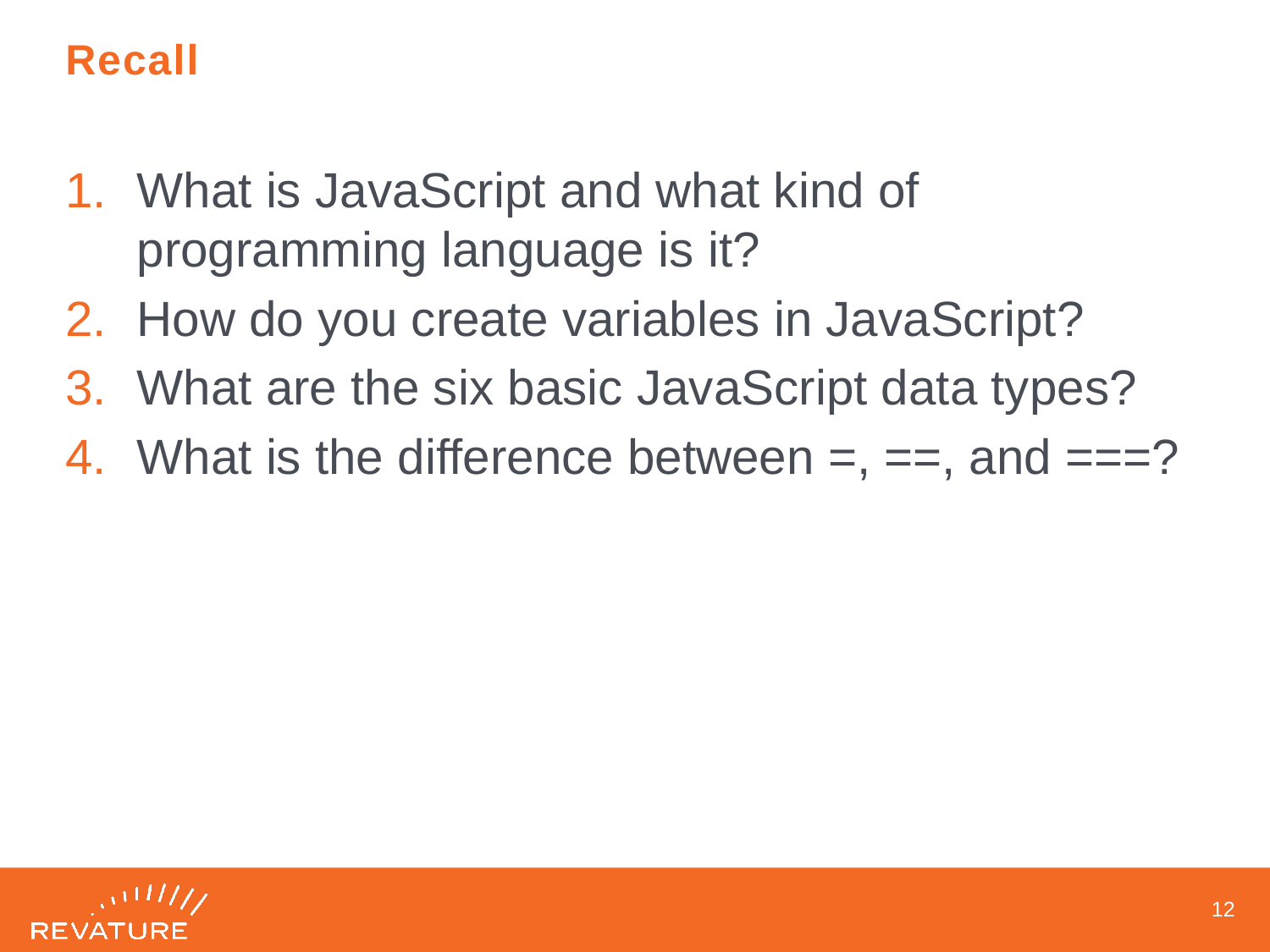

# Recall
What is JavaScript and what kind of programming language is it?
How do you create variables in JavaScript?
What are the six basic JavaScript data types?
What is the difference between =, ==, and ===?

12